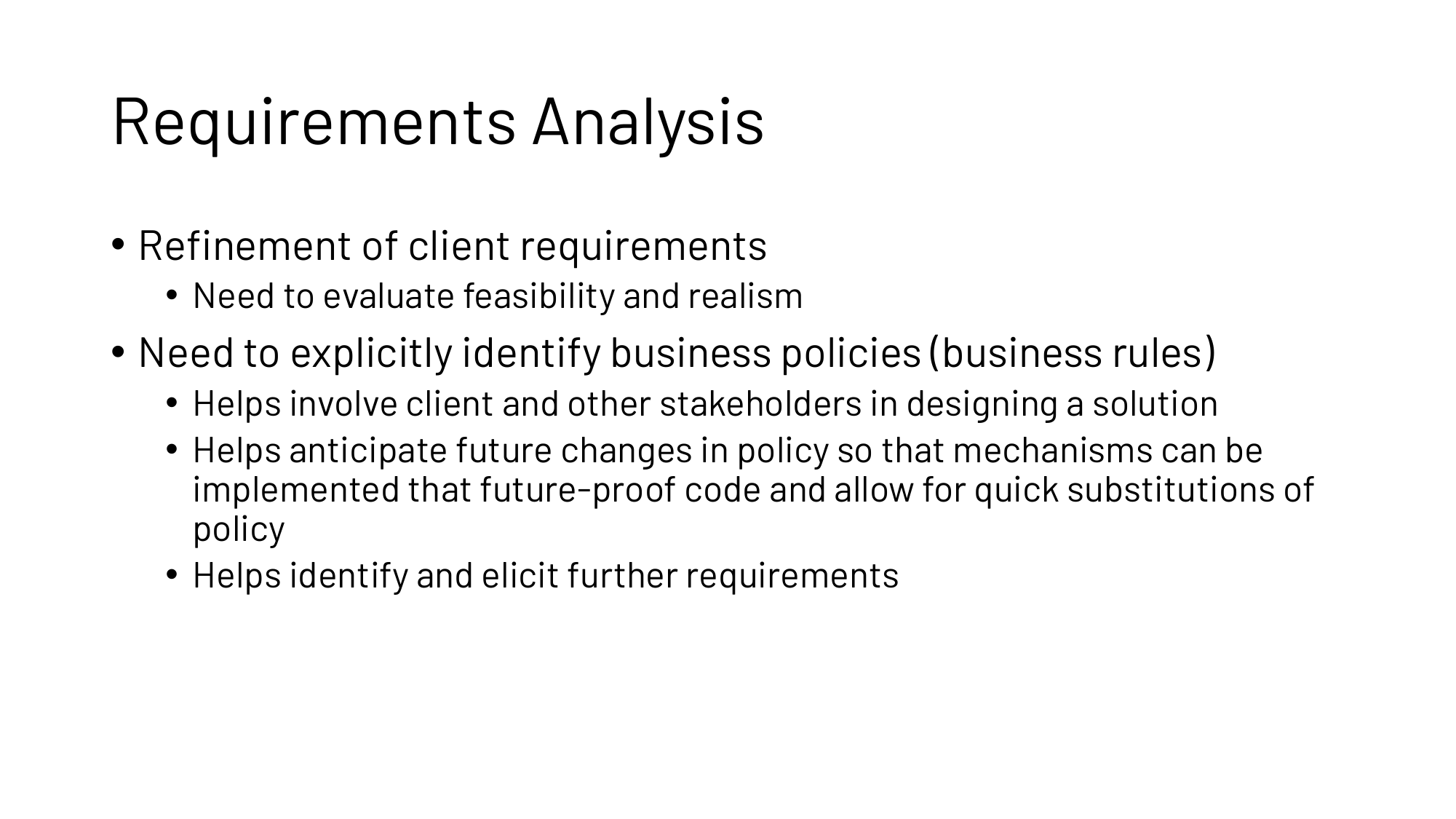

# Requirements Analysis
Refinement of client requirements
Need to evaluate feasibility and realism
Need to explicitly identify business policies (business rules)
Helps involve client and other stakeholders in designing a solution
Helps anticipate future changes in policy so that mechanisms can be implemented that future-proof code and allow for quick substitutions of policy
Helps identify and elicit further requirements